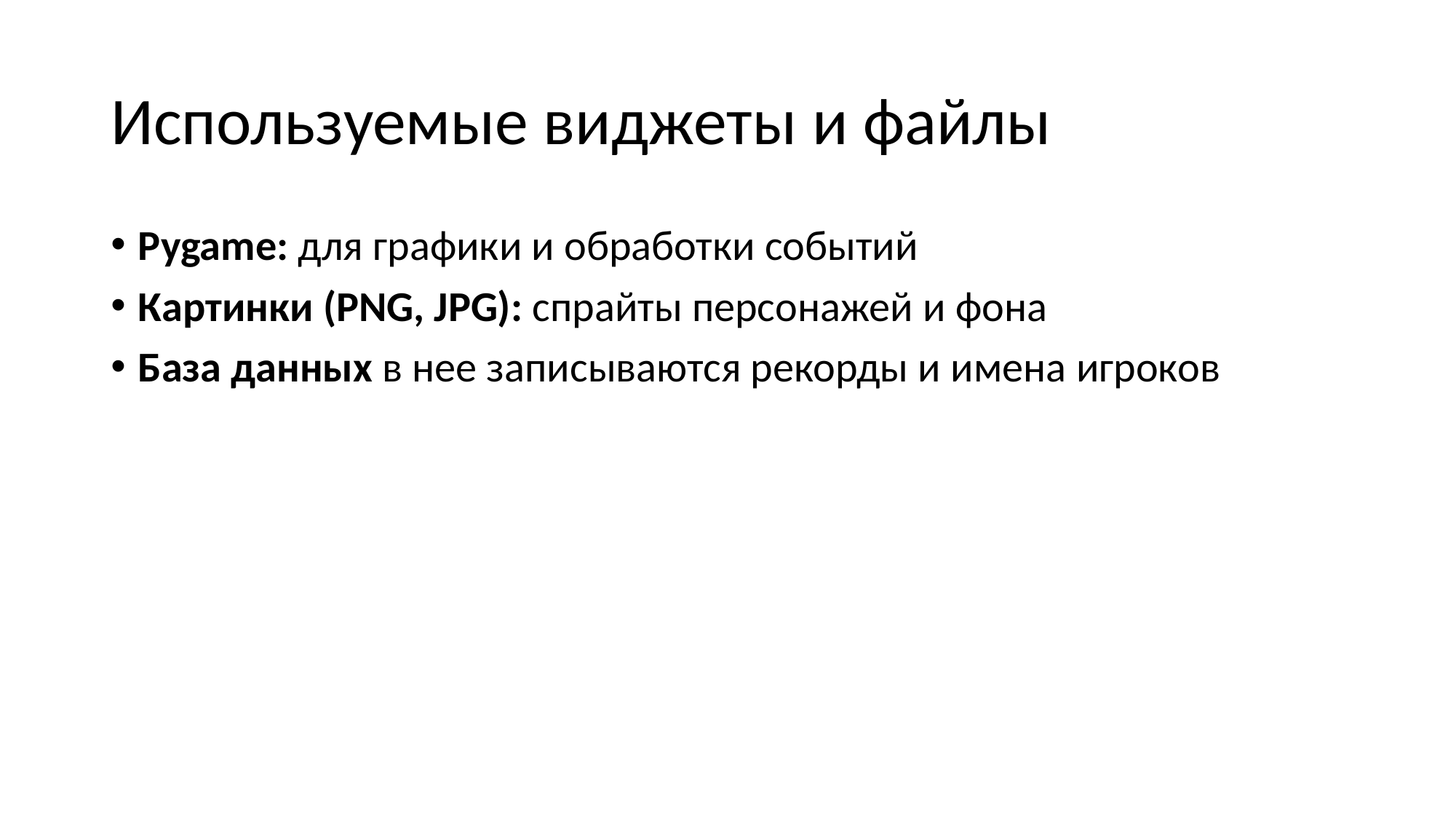

# Используемые виджеты и файлы
Pygame: для графики и обработки событий
Картинки (PNG, JPG): спрайты персонажей и фона
База данных в нее записываются рекорды и имена игроков